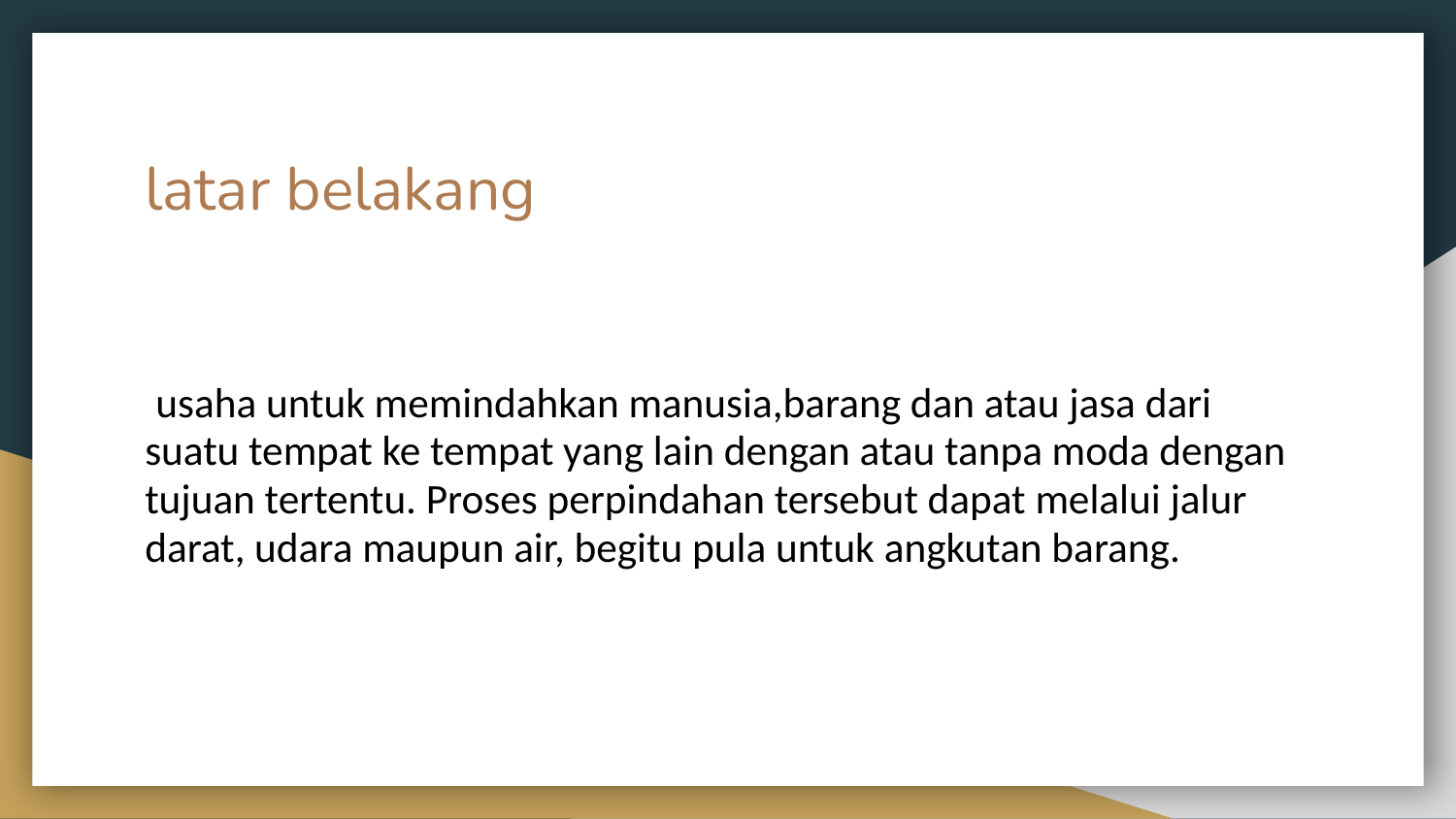

# latar belakang
usaha untuk memindahkan manusia,barang dan atau jasa dari suatu .usaha untuk memindahkan manusia,barang dan atau jasa dari suatu tempat ke tempat yang lain dengan atau tanpa moda dengan tujuan tertentu. Proses perpindahan tersebut dapat melalui jalur darat, udara maupun air, begitu pula untuk angkutan barang.
 Proses perpindahan tersebut dapat melalui jalur darat, udara maupun air, begitu pula untuk angkutan barang.